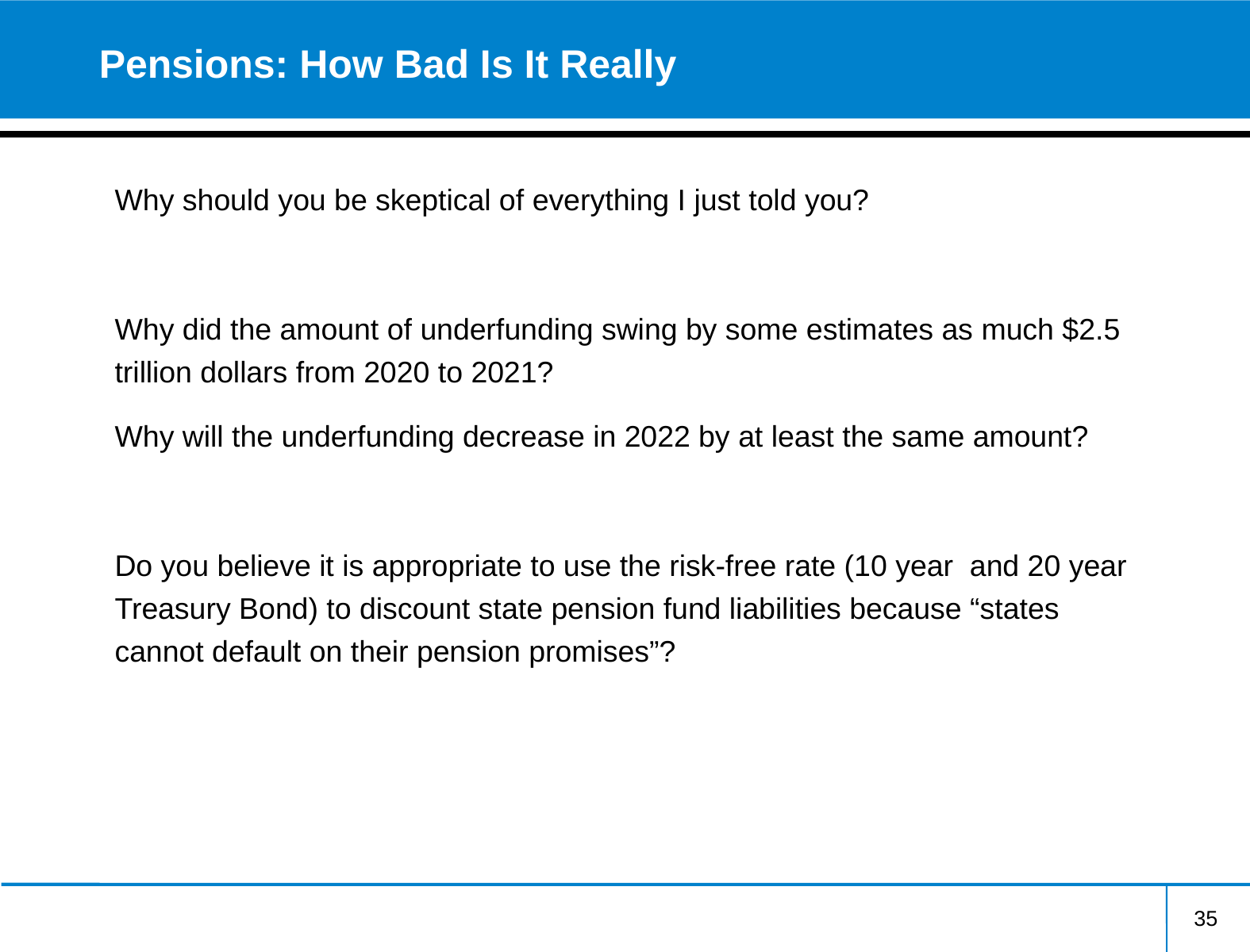

# Pensions: How Bad Is It Really
Why should you be skeptical of everything I just told you?

Why did the amount of underfunding swing by some estimates as much $2.5 trillion dollars from 2020 to 2021?
Why will the underfunding decrease in 2022 by at least the same amount?

Do you believe it is appropriate to use the risk-free rate (10 year  and 20 year Treasury Bond) to discount state pension fund liabilities because “states cannot default on their pension promises”?

35